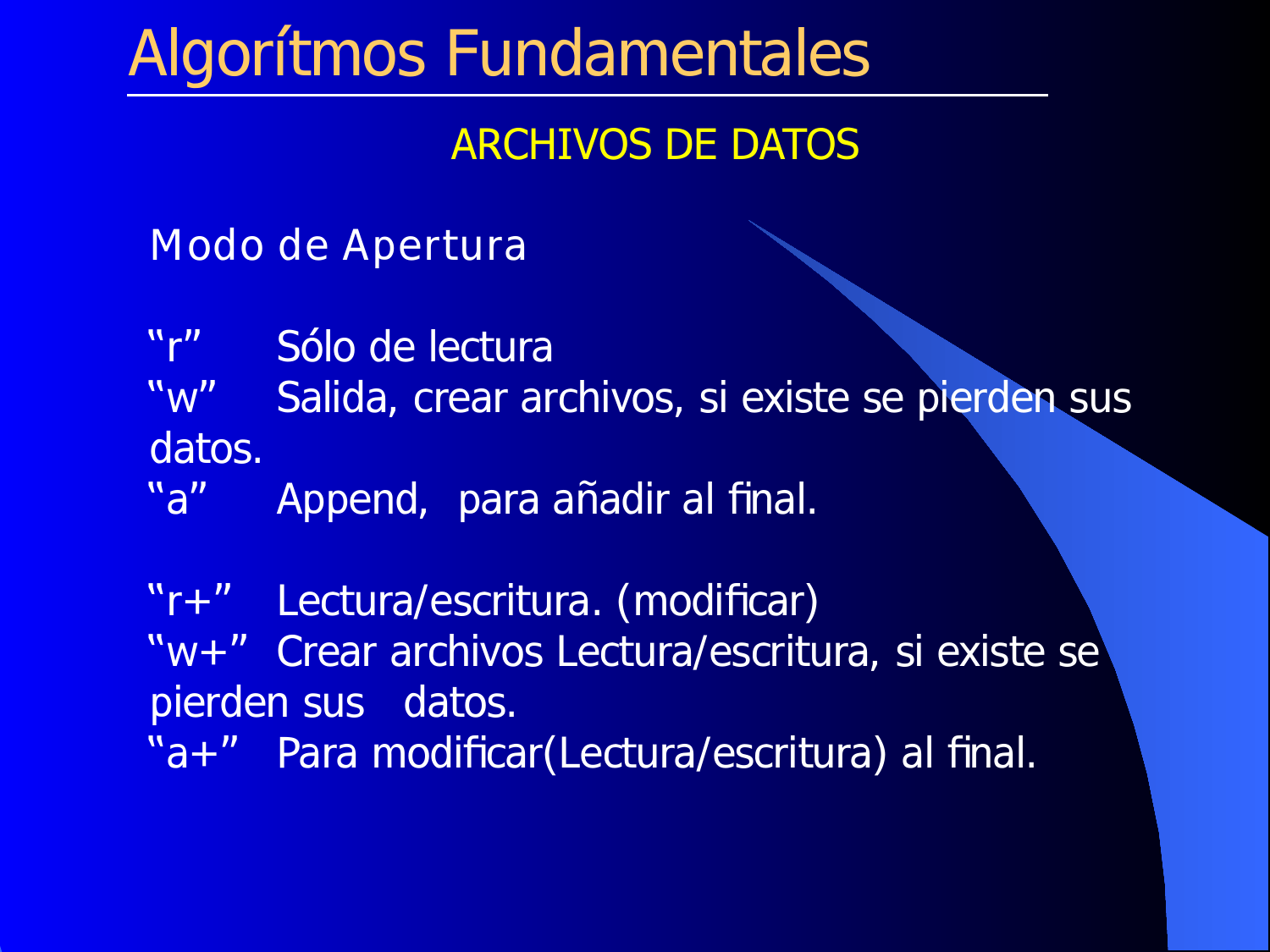

Algorítmos Fundamentales
ARCHIVOS DE DATOS
Modo de Apertura

“r”	Sólo de lectura
“w”	Salida, crear archivos, si existe se pierden sus 	datos.
“a”	Append,  para añadir al final.

“r+”	Lectura/escritura. (modificar)
“w+”	Crear archivos Lectura/escritura, si existe se 	pierden sus 	datos.
“a+”	Para modificar(Lectura/escritura) al final.